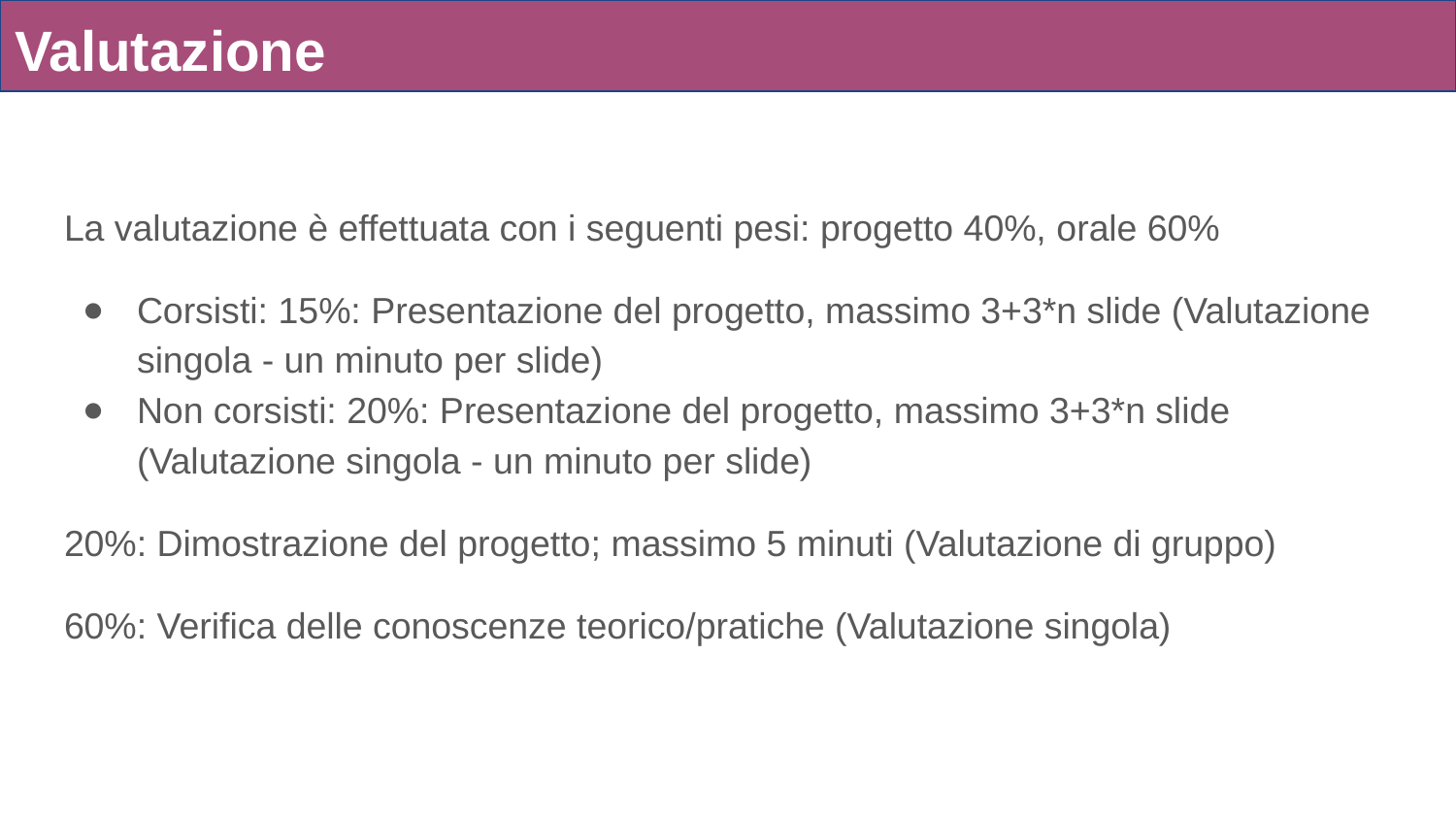

# Valutazione
La valutazione è effettuata con i seguenti pesi: progetto 40%, orale 60%
Corsisti: 15%: Presentazione del progetto, massimo 3+3*n slide (Valutazione singola - un minuto per slide)
Non corsisti: 20%: Presentazione del progetto, massimo 3+3*n slide (Valutazione singola - un minuto per slide)
20%: Dimostrazione del progetto; massimo 5 minuti (Valutazione di gruppo)
60%: Verifica delle conoscenze teorico/pratiche (Valutazione singola)